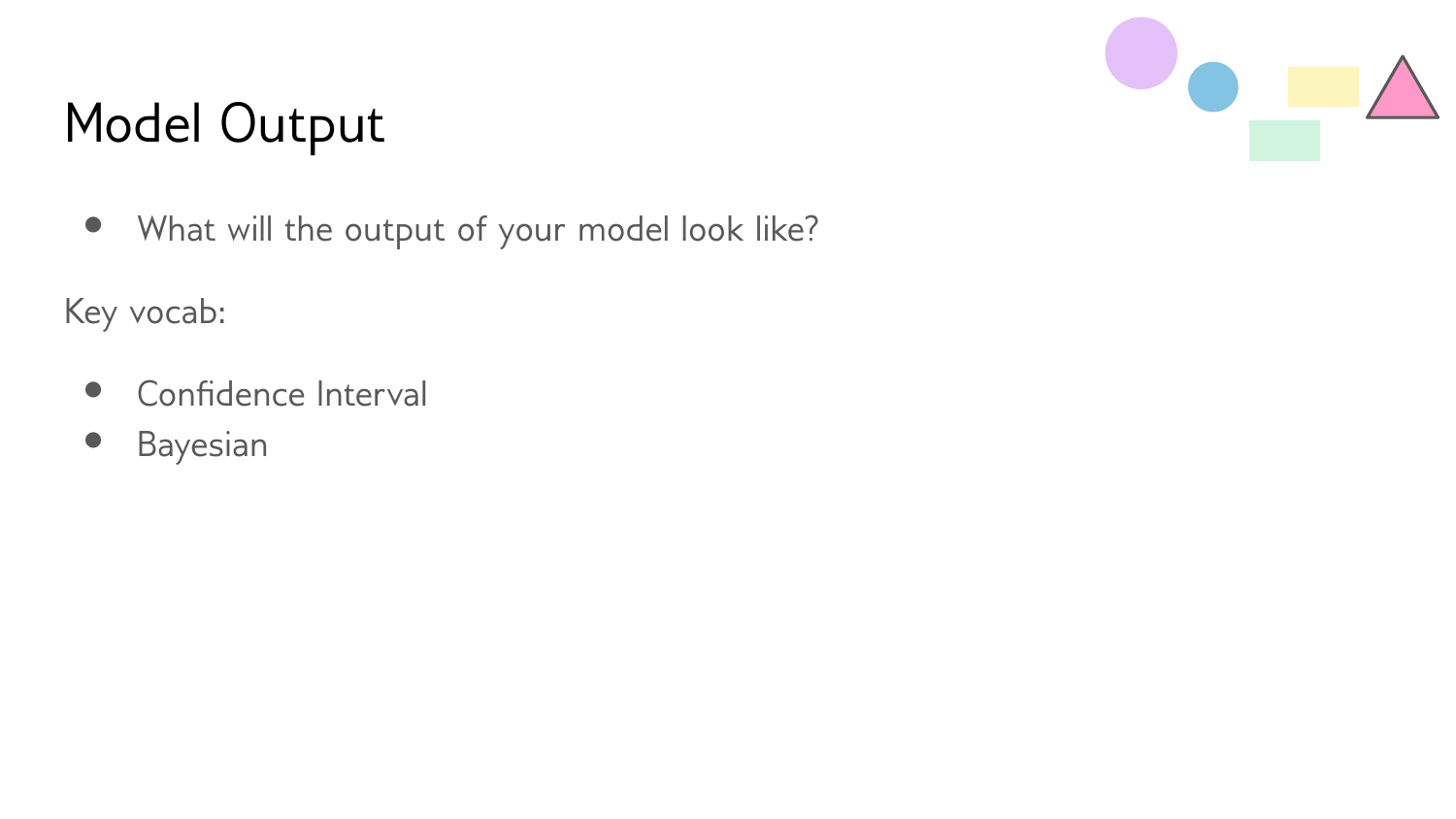

# Model Output
What will the output of your model look like?
Key vocab:
Confidence Interval
Bayesian